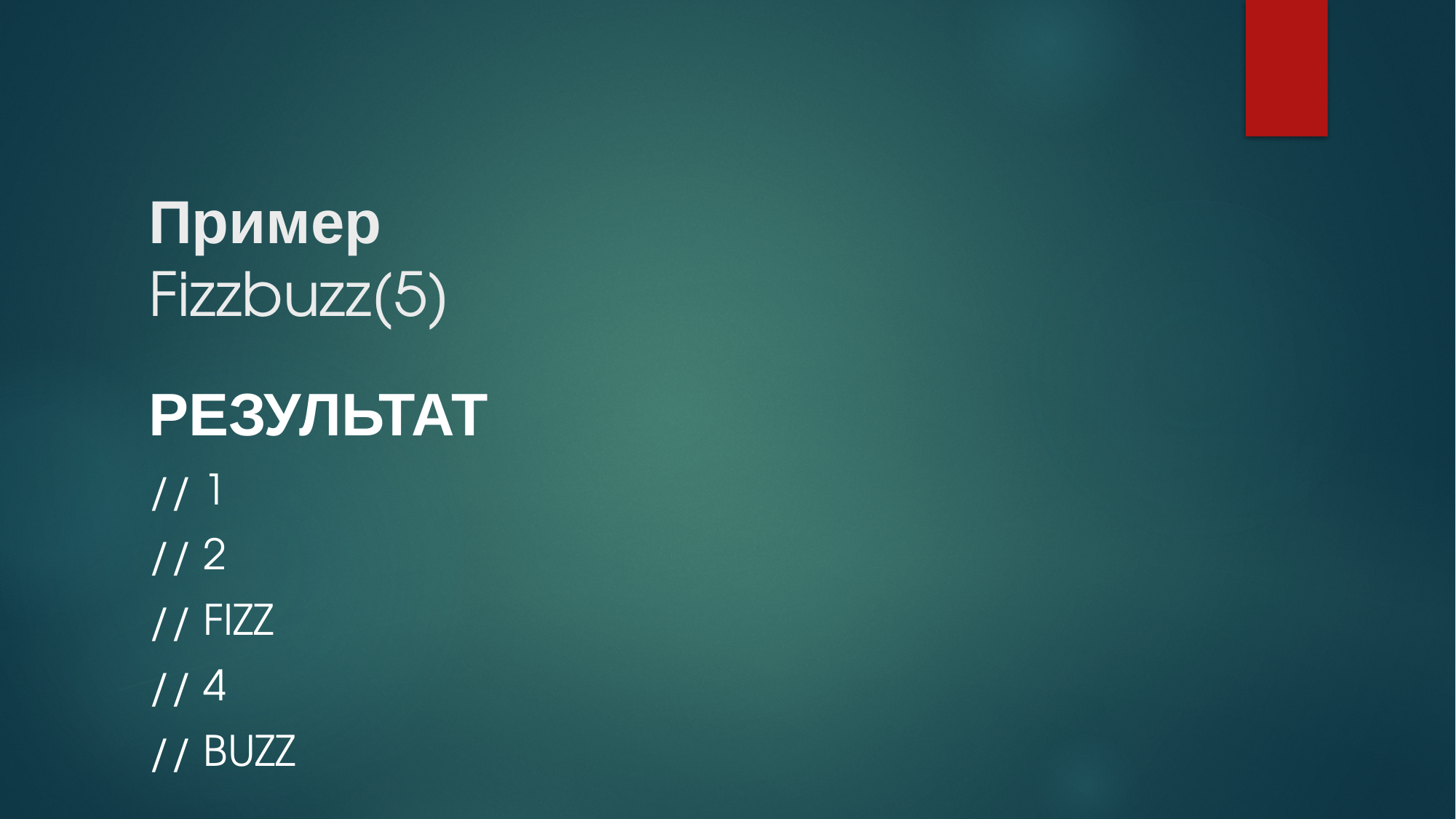

# Пример Fizzbuzz(5)
Результат
// 1
// 2
// fizz
// 4
// buzz